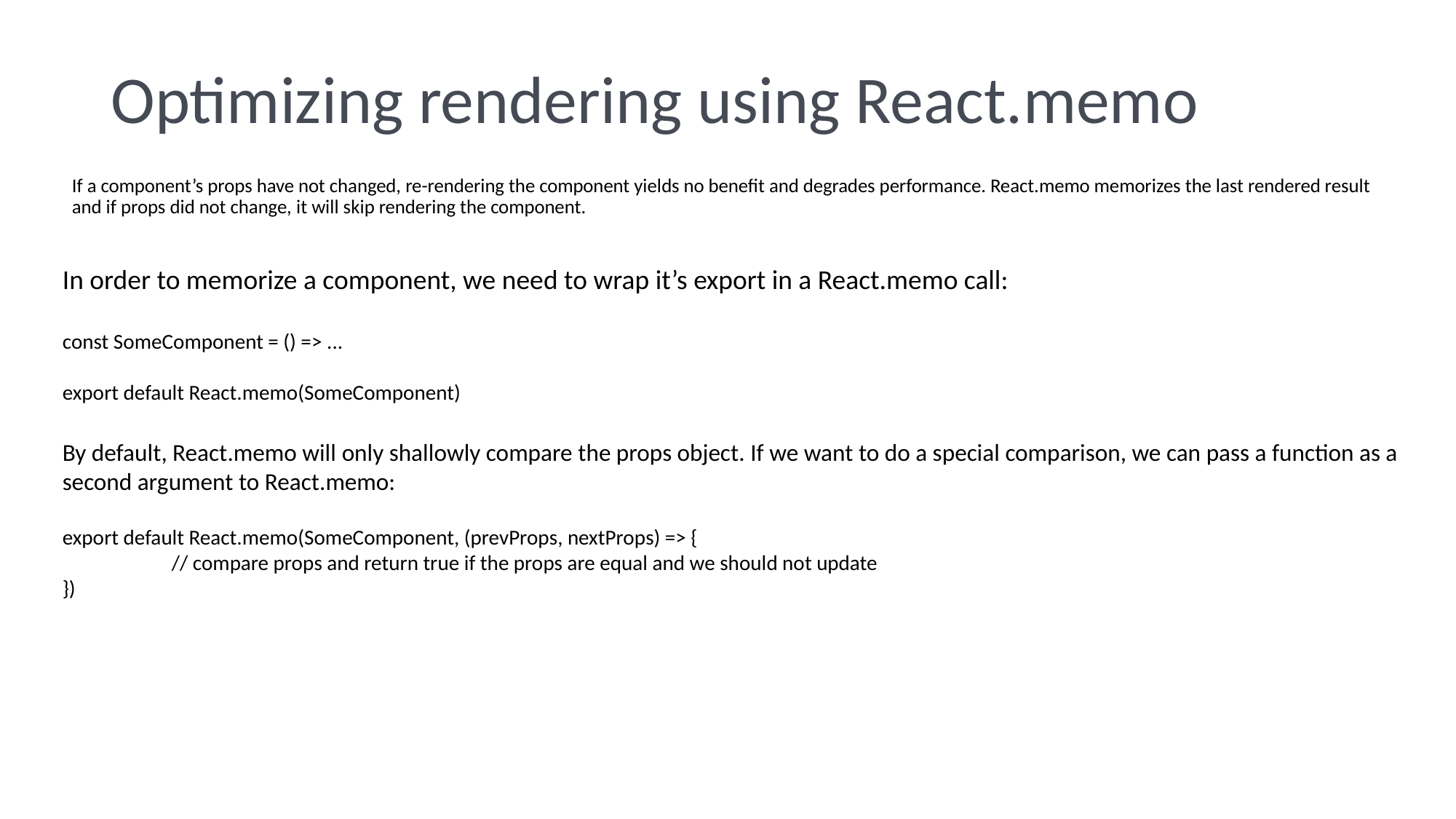

# Optimizing rendering using React.memo
If a component’s props have not changed, re-rendering the component yields no benefit and degrades performance. React.memo memorizes the last rendered result and if props did not change, it will skip rendering the component.

In order to memorize a component, we need to wrap it’s export in a React.memo call:

const SomeComponent = () => ...

export default React.memo(SomeComponent)

By default, React.memo will only shallowly compare the props object. If we want to do a special comparison, we can pass a function as a second argument to React.memo:

export default React.memo(SomeComponent, (prevProps, nextProps) => {
	// compare props and return true if the props are equal and we should not update
})